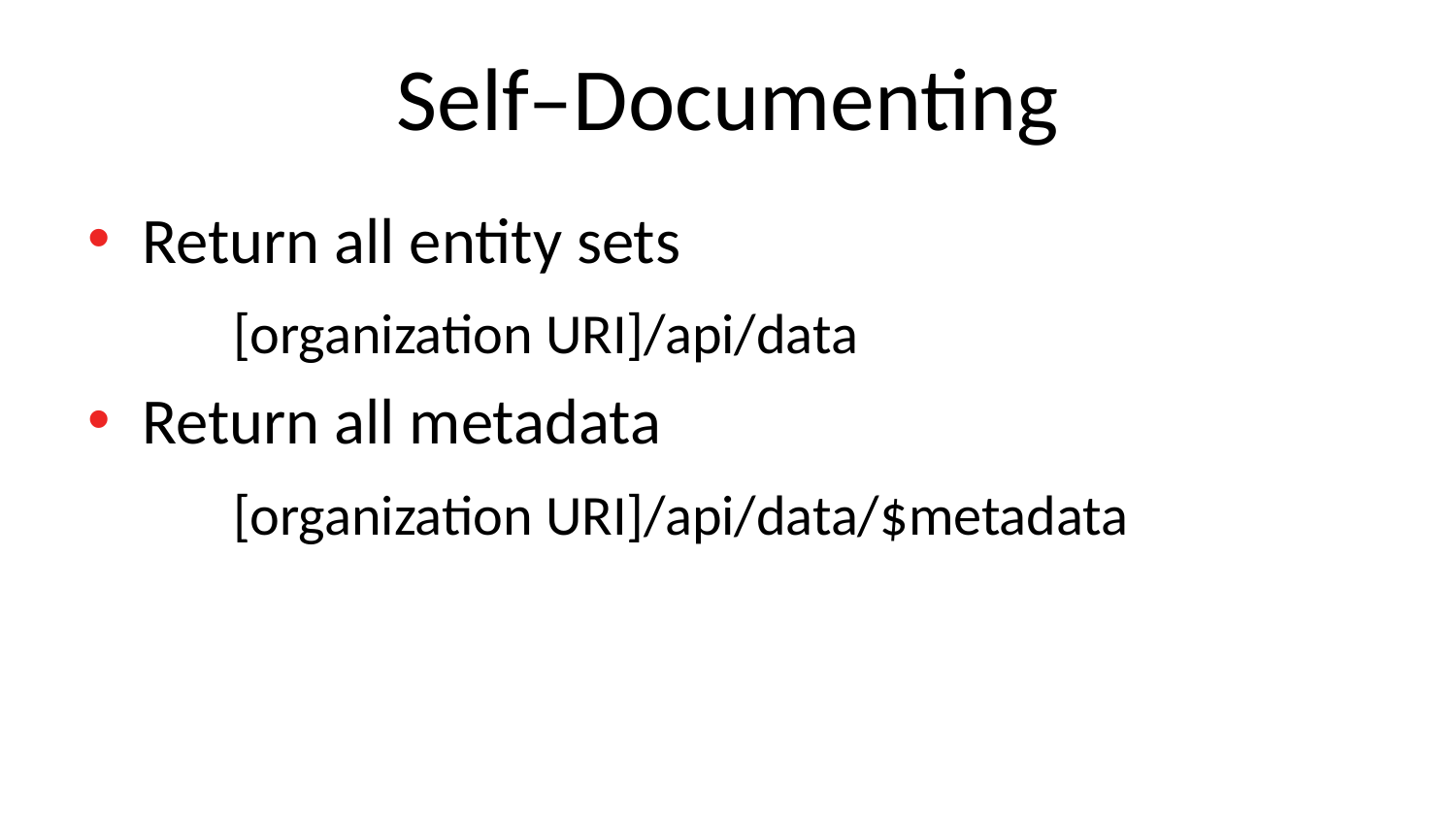

# Self–Documenting
Return all entity sets
	[organization URI]/api/data
Return all metadata
 	[organization URI]/api/data/$metadata